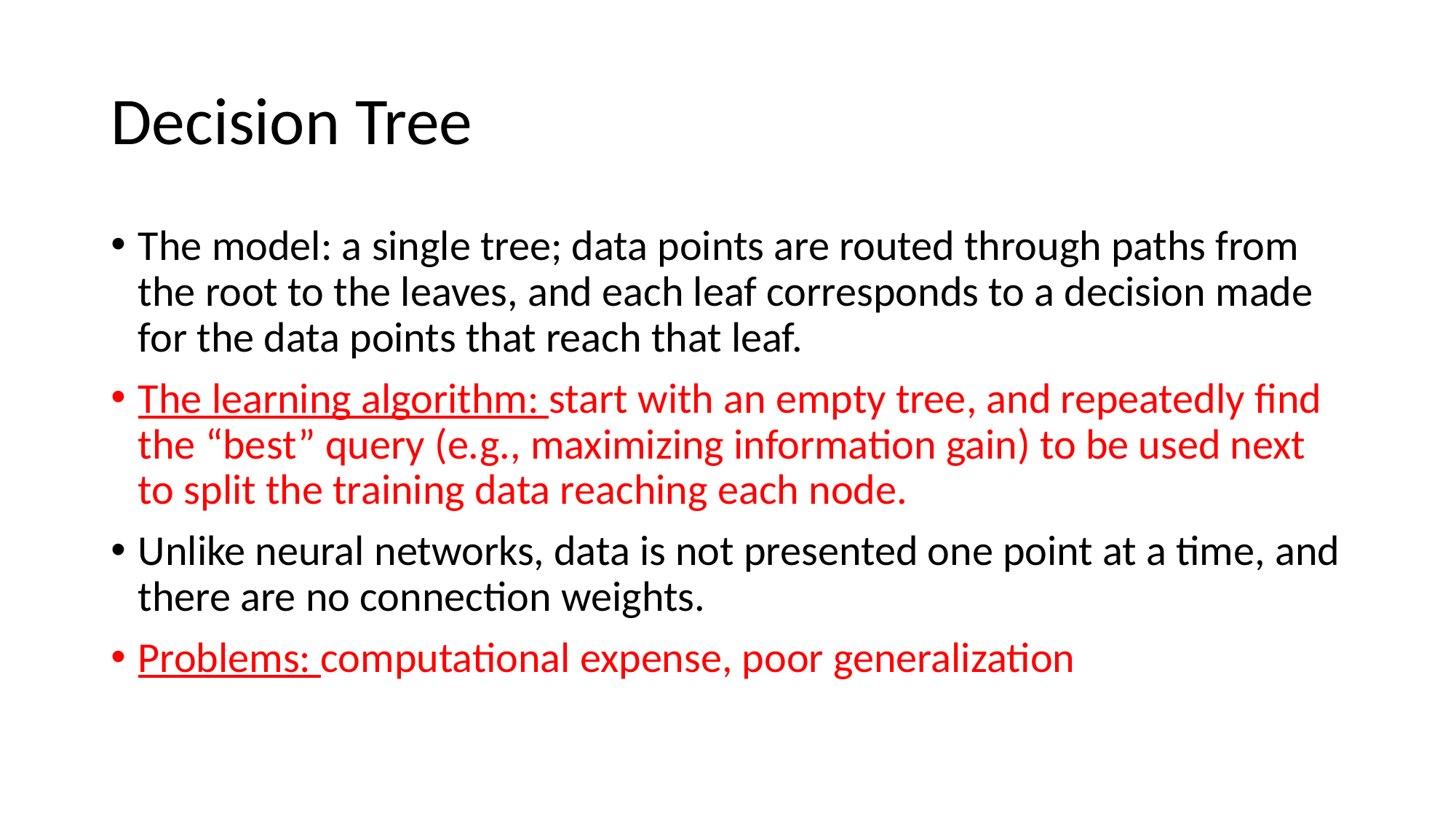

# Decision Tree
The model: a single tree; data points are routed through paths from the root to the leaves, and each leaf corresponds to a decision made for the data points that reach that leaf.
The learning algorithm: start with an empty tree, and repeatedly find the “best” query (e.g., maximizing information gain) to be used next to split the training data reaching each node.
Unlike neural networks, data is not presented one point at a time, and there are no connection weights.
Problems: computational expense, poor generalization